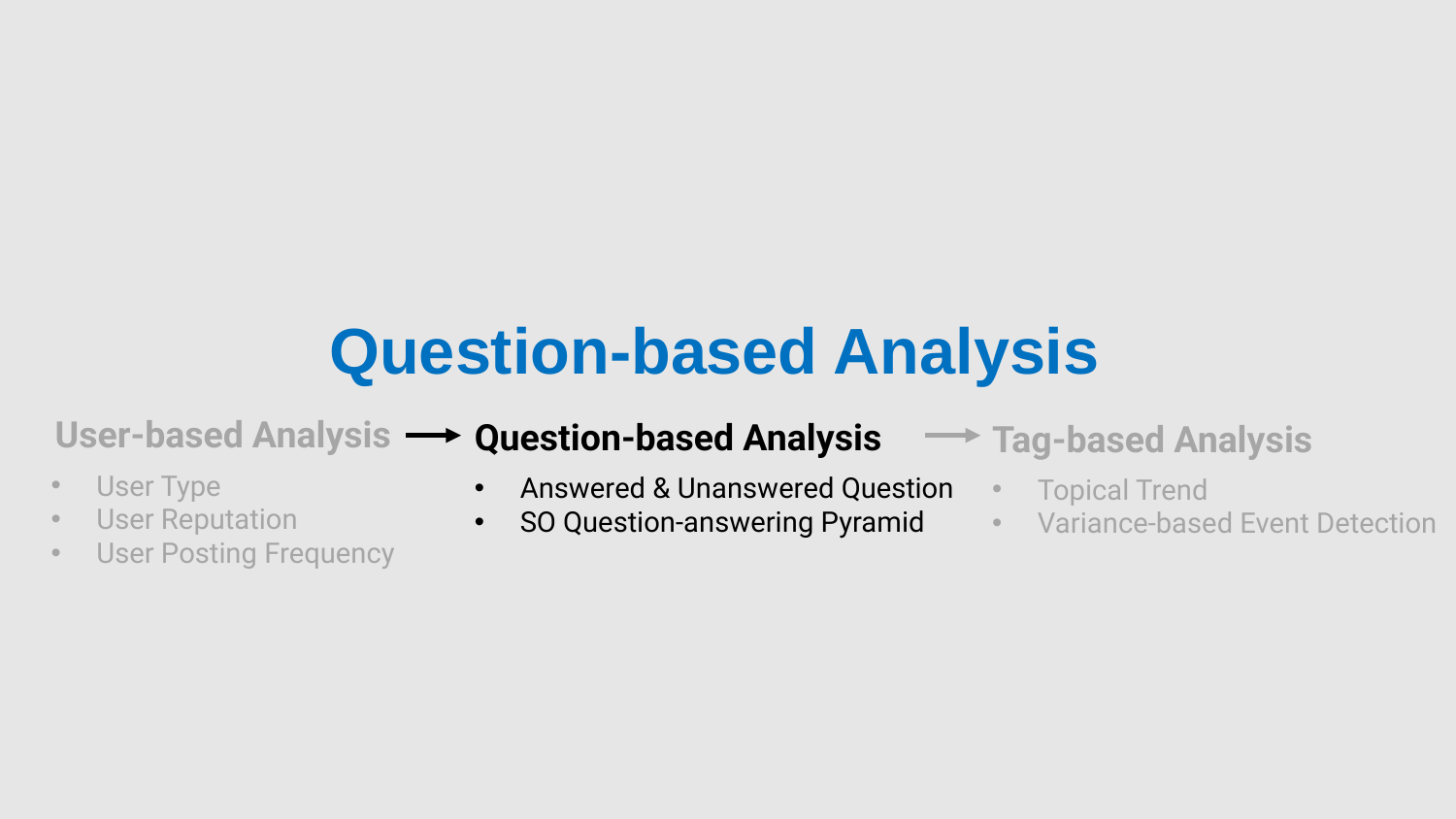

Question-based Analysis
User-based Analysis
User Type
User Reputation
User Posting Frequency
Question-based Analysis
Answered & Unanswered Question
SO Question-answering Pyramid
Tag-based Analysis
Topical Trend
Variance-based Event Detection